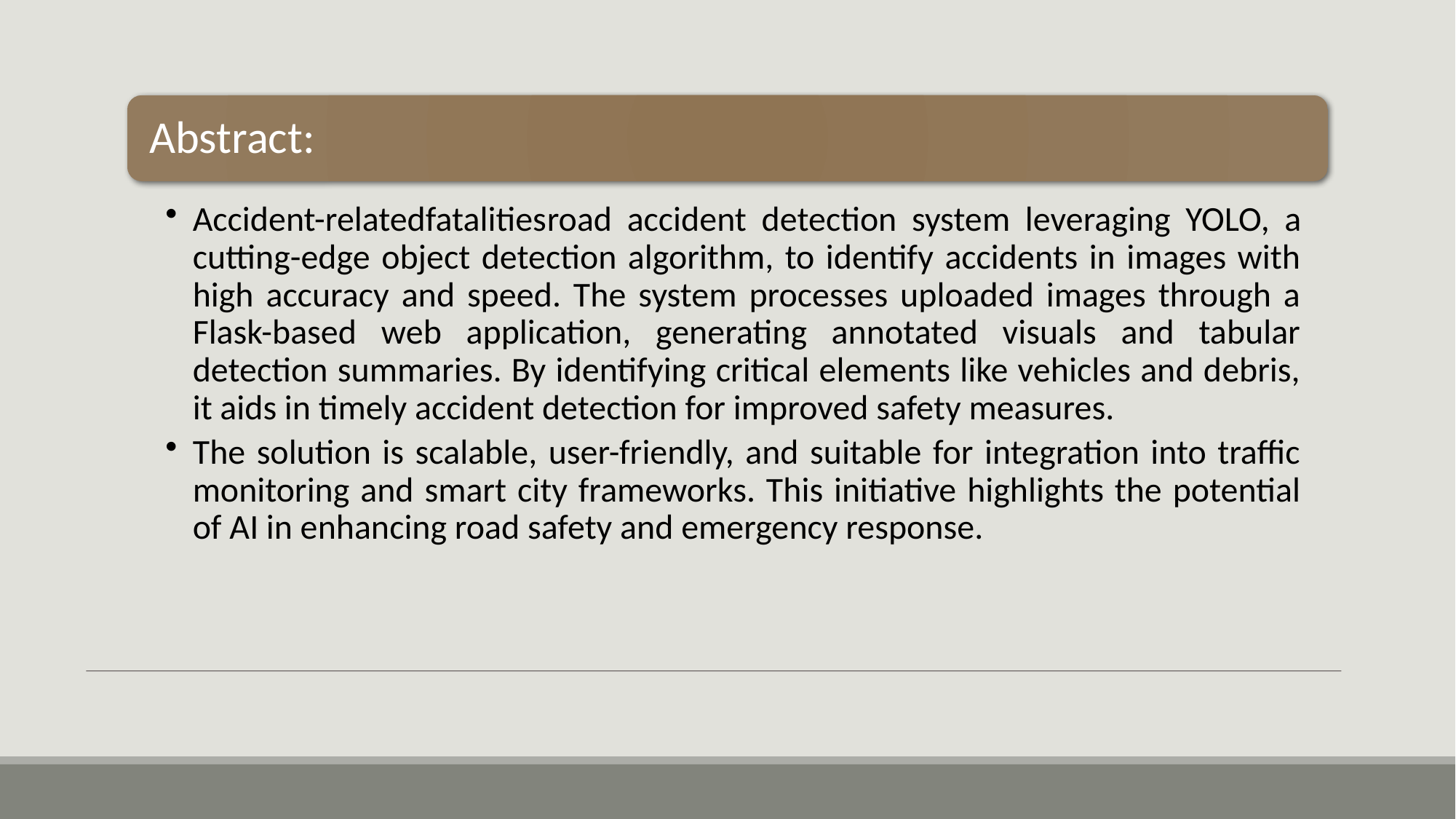

Abstract:
Accident-relatedfatalitiesroad accident detection system leveraging YOLO, a cutting-edge object detection algorithm, to identify accidents in images with high accuracy and speed. The system processes uploaded images through a Flask-based web application, generating annotated visuals and tabular detection summaries. By identifying critical elements like vehicles and debris, it aids in timely accident detection for improved safety measures.
The solution is scalable, user-friendly, and suitable for integration into traffic monitoring and smart city frameworks. This initiative highlights the potential of AI in enhancing road safety and emergency response.